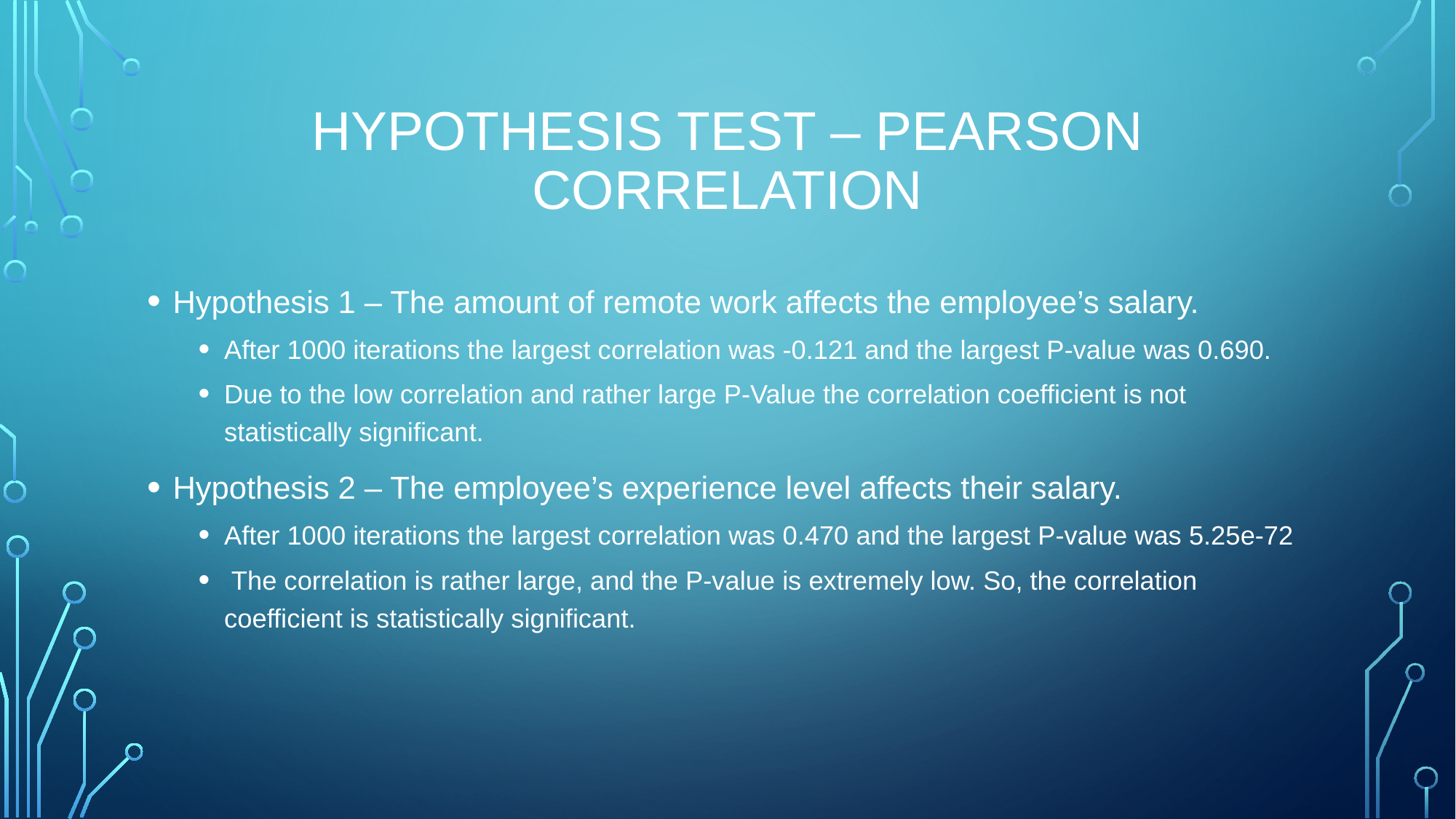

# Hypothesis Test – Pearson correlation
Hypothesis 1 – The amount of remote work affects the employee’s salary.
After 1000 iterations the largest correlation was -0.121 and the largest P-value was 0.690.
Due to the low correlation and rather large P-Value the correlation coefficient is not statistically significant.
Hypothesis 2 – The employee’s experience level affects their salary.
After 1000 iterations the largest correlation was 0.470 and the largest P-value was 5.25e-72
 The correlation is rather large, and the P-value is extremely low. So, the correlation coefficient is statistically significant.